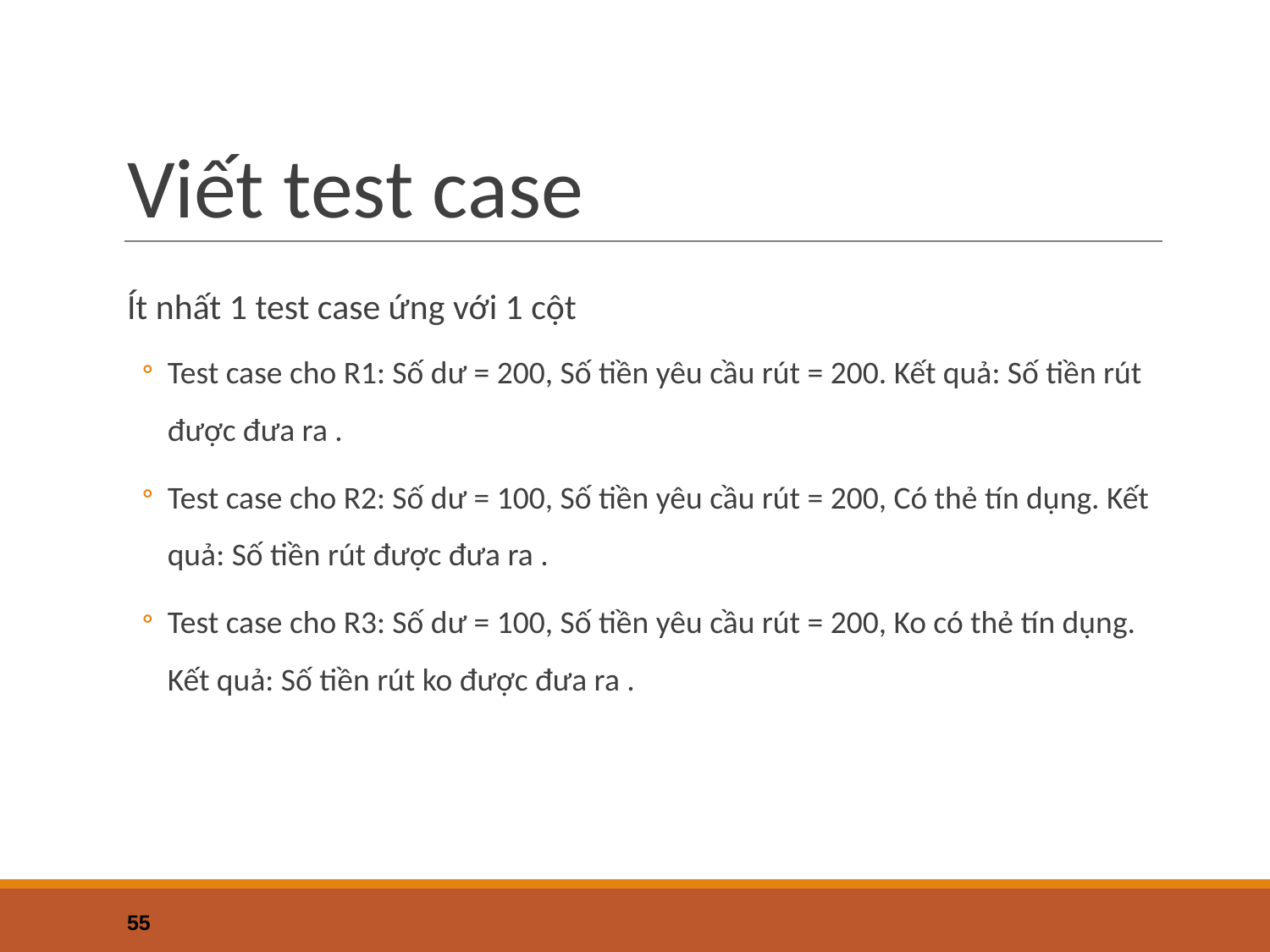

# Viết test case
Ít nhất 1 test case ứng với 1 cột
Test case cho R1: Số dư = 200, Số tiền yêu cầu rút = 200. Kết quả: Số tiền rút được đưa ra .
Test case cho R2: Số dư = 100, Số tiền yêu cầu rút = 200, Có thẻ tín dụng. Kết quả: Số tiền rút được đưa ra .
Test case cho R3: Số dư = 100, Số tiền yêu cầu rút = 200, Ko có thẻ tín dụng. Kết quả: Số tiền rút ko được đưa ra .

55